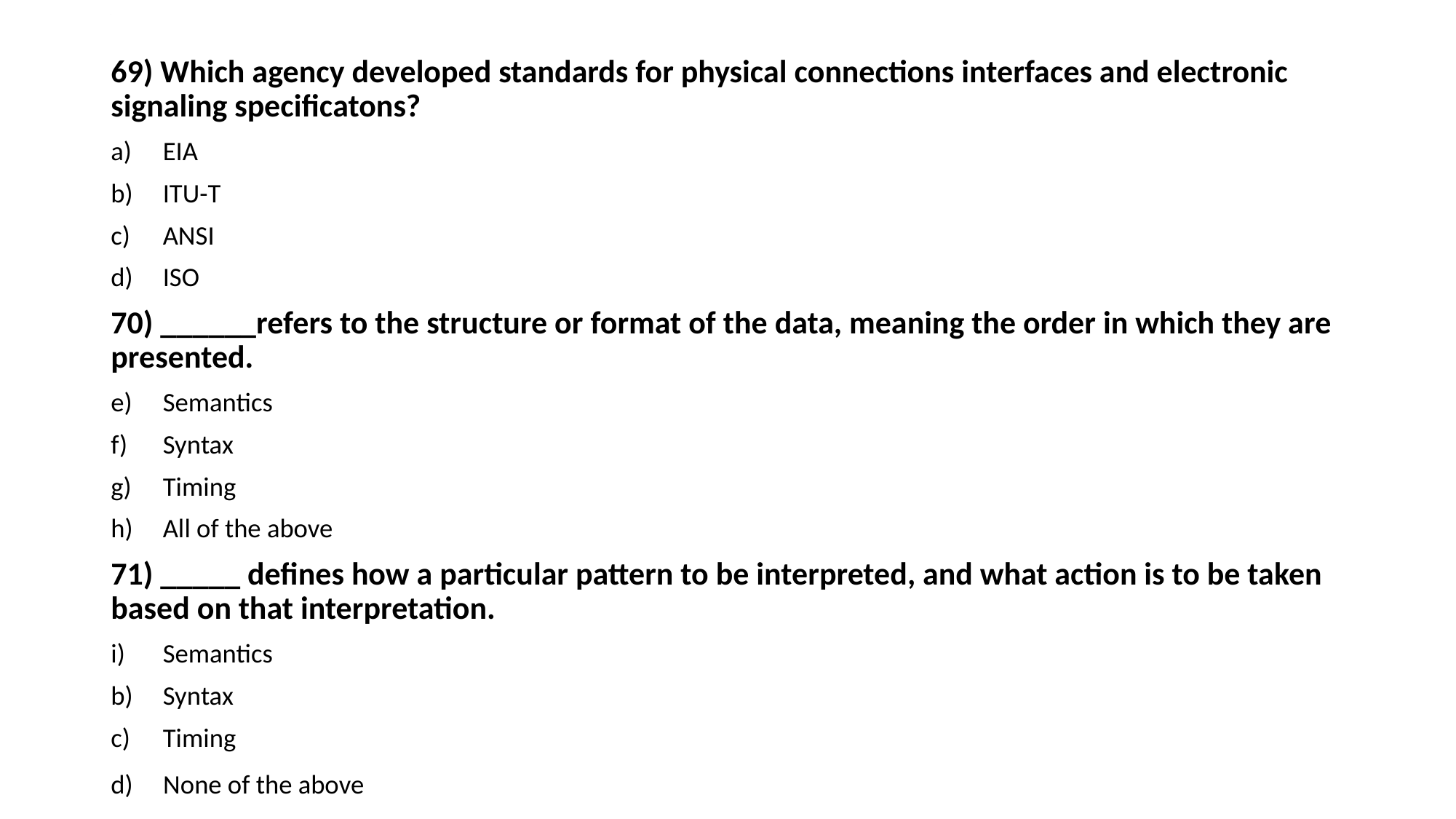

# .
69) Which agency developed standards for physical connections interfaces and electronic signaling specificatons?
EIA
ITU-T
ANSI
ISO
70) ______refers to the structure or format of the data, meaning the order in which they are presented.
Semantics
Syntax
Timing
All of the above
71) _____ defines how a particular pattern to be interpreted, and what action is to be taken based on that interpretation.
Semantics
Syntax
Timing
d)     None of the above